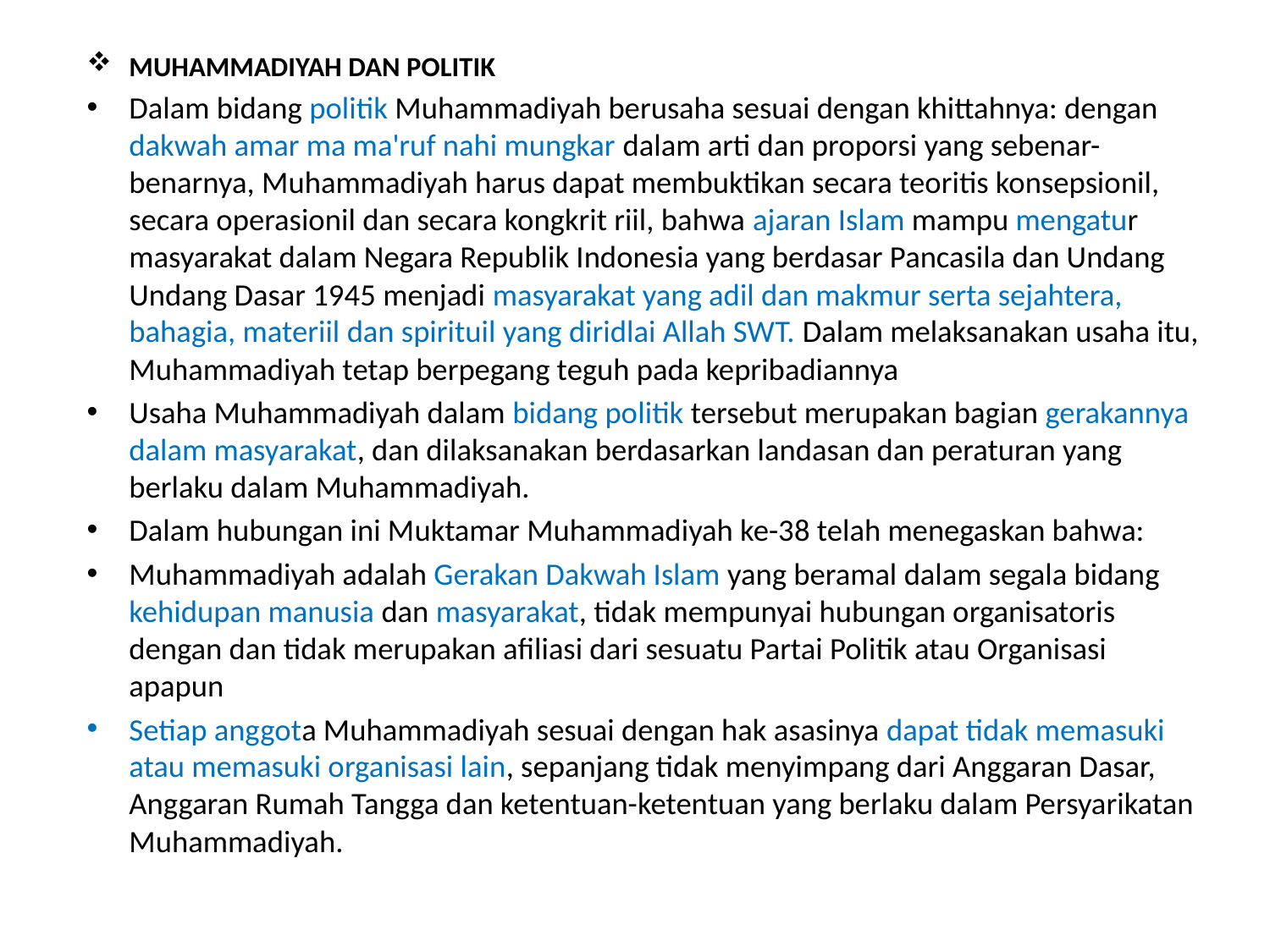

MUHAMMADIYAH DAN POLITIK
Dalam bidang politik Muhammadiyah berusaha sesuai dengan khittahnya: dengan dakwah amar ma ma'ruf nahi mungkar dalam arti dan proporsi yang sebenar-benarnya, Muhammadiyah harus dapat membuktikan secara teoritis konsepsionil, secara operasionil dan secara kongkrit riil, bahwa ajaran Islam mampu mengatur masyarakat dalam Negara Republik Indonesia yang berdasar Pancasila dan Undang Undang Dasar 1945 menjadi masyarakat yang adil dan makmur serta sejahtera, bahagia, materiil dan spirituil yang diridlai Allah SWT. Dalam melaksanakan usaha itu, Muhammadiyah tetap berpegang teguh pada kepribadiannya
Usaha Muhammadiyah dalam bidang politik tersebut merupakan bagian gerakannya dalam masyarakat, dan dilaksanakan berdasarkan landasan dan peraturan yang berlaku dalam Muhammadiyah.
Dalam hubungan ini Muktamar Muhammadiyah ke-38 telah menegaskan bahwa:
Muhammadiyah adalah Gerakan Dakwah Islam yang beramal dalam segala bidang kehidupan manusia dan masyarakat, tidak mempunyai hubungan organisatoris dengan dan tidak merupakan afiliasi dari sesuatu Partai Politik atau Organisasi apapun
Setiap anggota Muhammadiyah sesuai dengan hak asasinya dapat tidak memasuki atau memasuki organisasi lain, sepanjang tidak menyimpang dari Anggaran Dasar, Anggaran Rumah Tangga dan ketentuan-ketentuan yang berlaku dalam Persyarikatan Muhammadiyah.